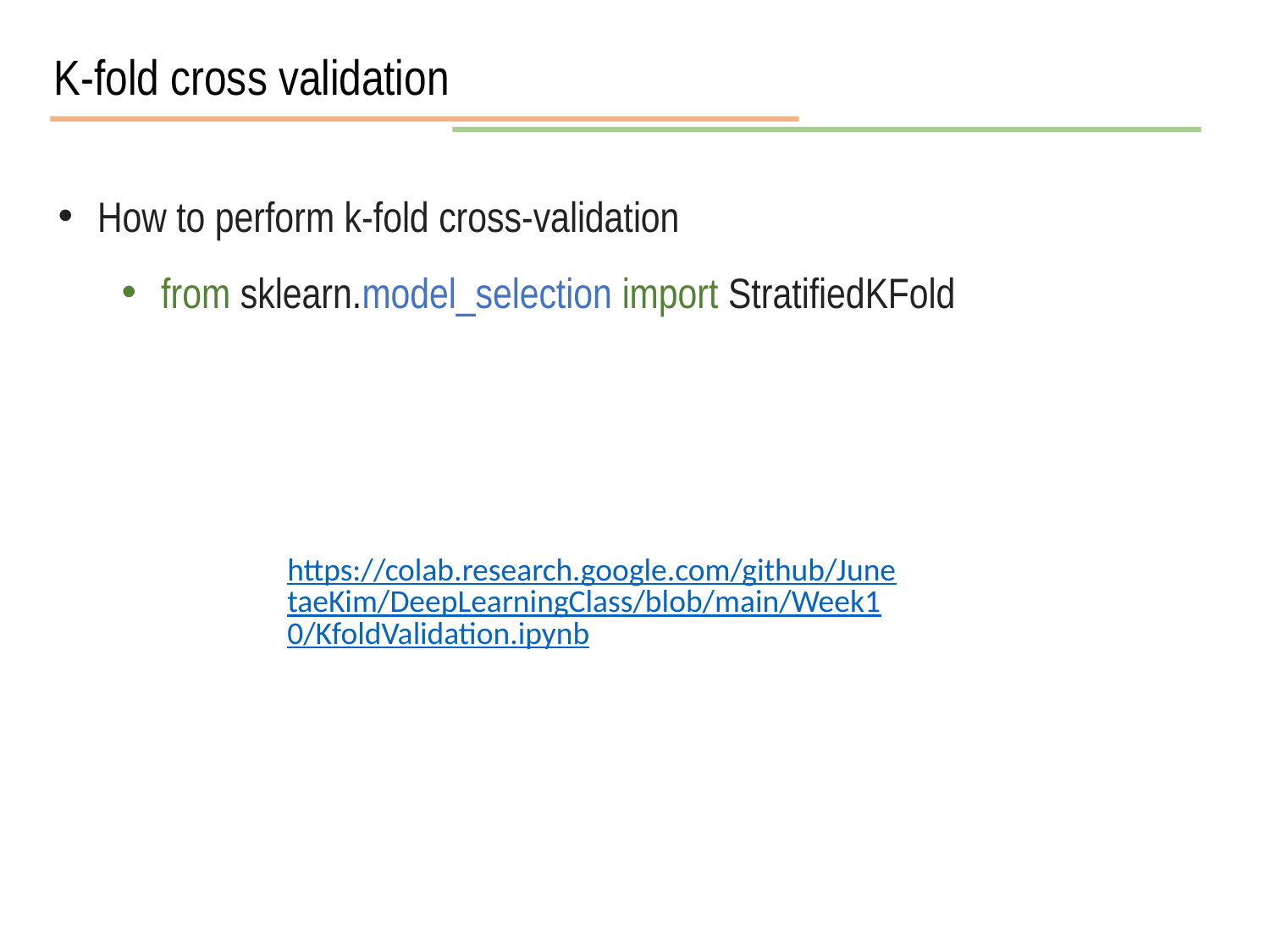

K-fold cross validation
How to perform k-fold cross-validation
from sklearn.model_selection import StratifiedKFold

https://colab.research.google.com/github/JunetaeKim/DeepLearningClass/blob/main/Week10/KfoldValidation.ipynb